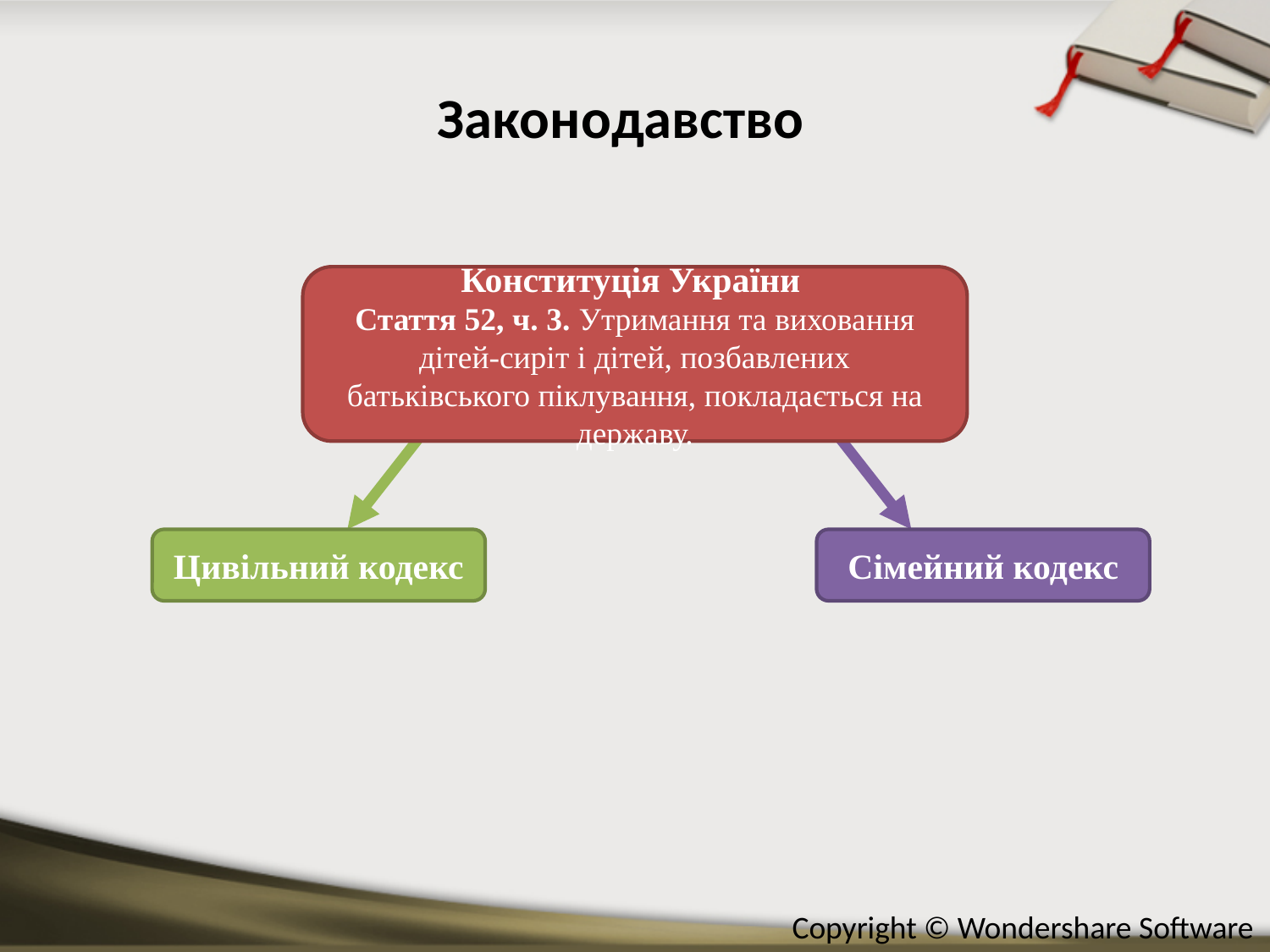

# Законодавство
Конституція України
Стаття 52, ч. 3. Утримання та виховання дітей-сиріт і дітей, позбавлених батьківського піклування, покладається на державу.
Цивільний кодекс
Сімейний кодекс